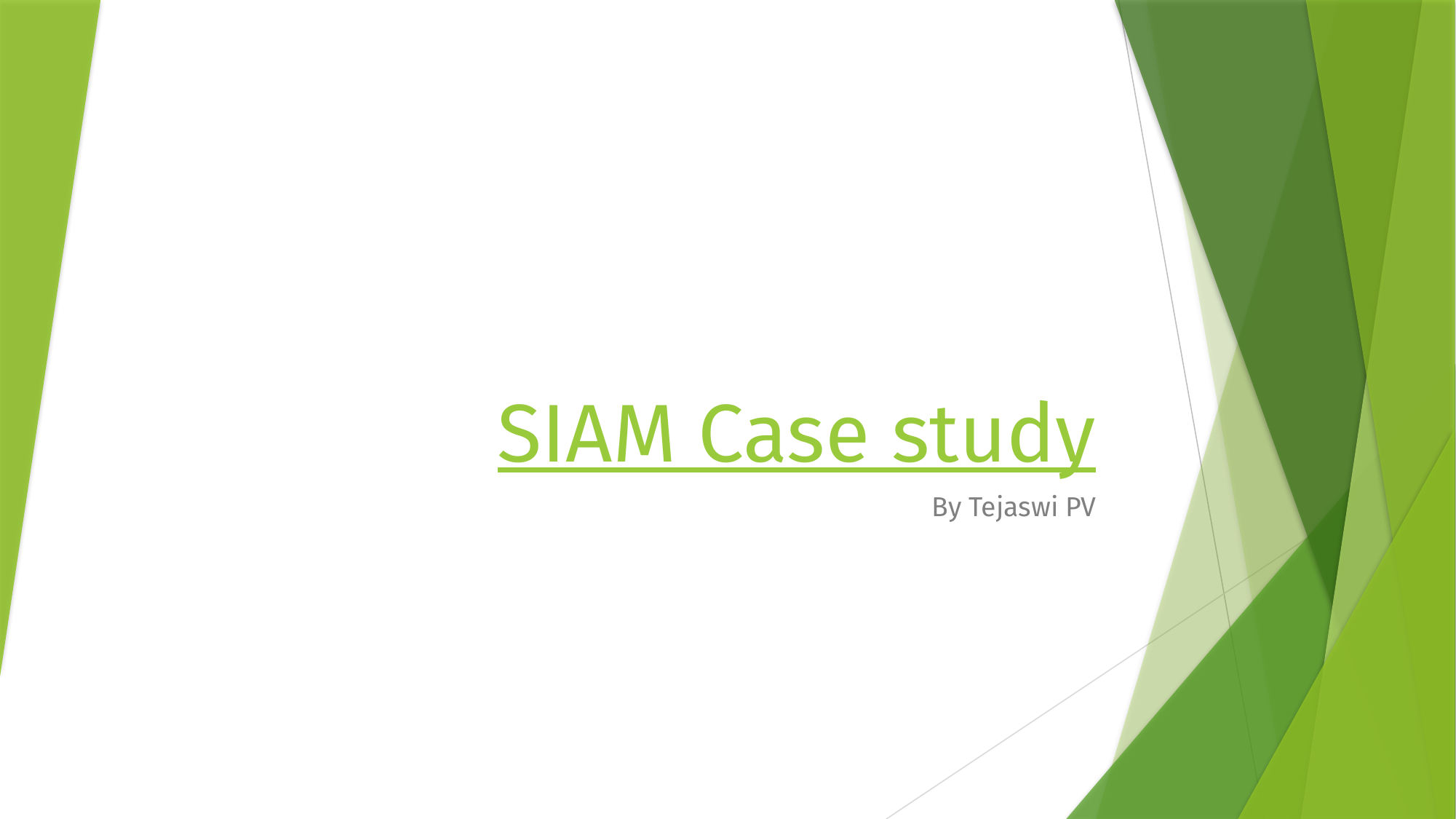

# SIAM Case study
By Tejaswi PV